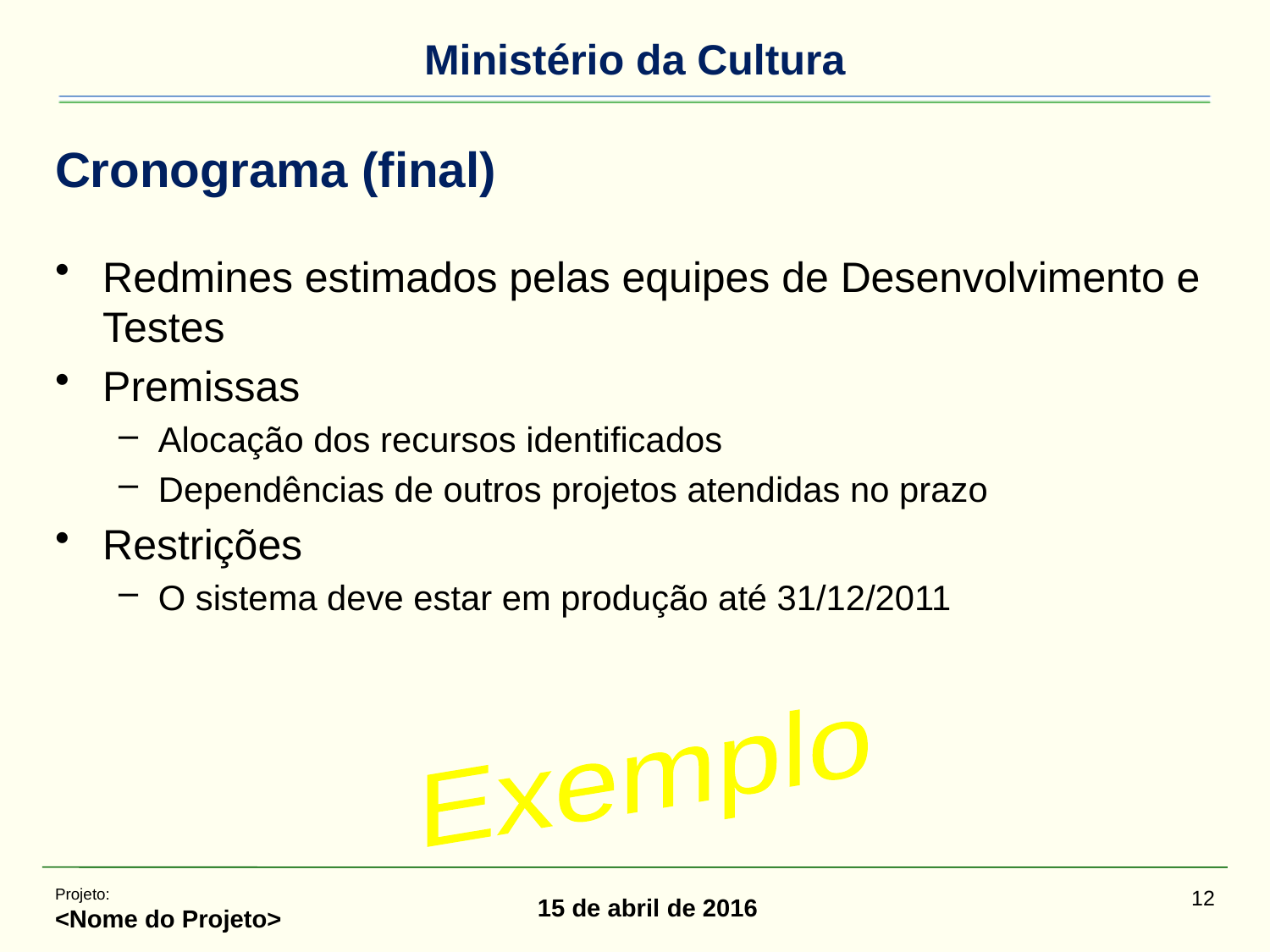

# Cronograma (final)
Redmines estimados pelas equipes de Desenvolvimento e Testes
Premissas
Alocação dos recursos identificados
Dependências de outros projetos atendidas no prazo
Restrições
O sistema deve estar em produção até 31/12/2011

Exemplo
Projeto:
<Nome do Projeto>
12